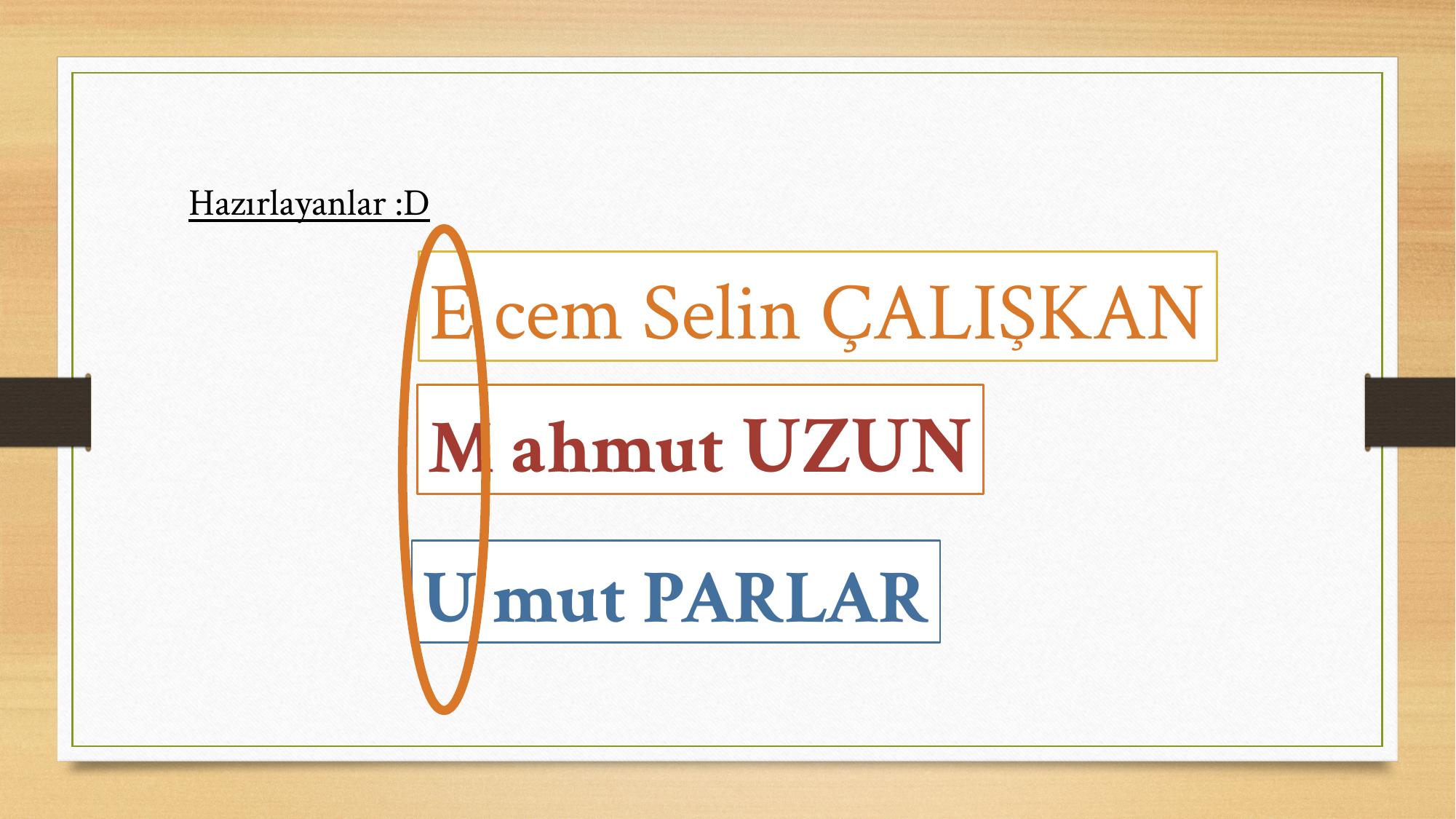

Hazırlayanlar :D

E cem Selin ÇALIŞKAN
M ahmut UZUN
U mut PARLAR